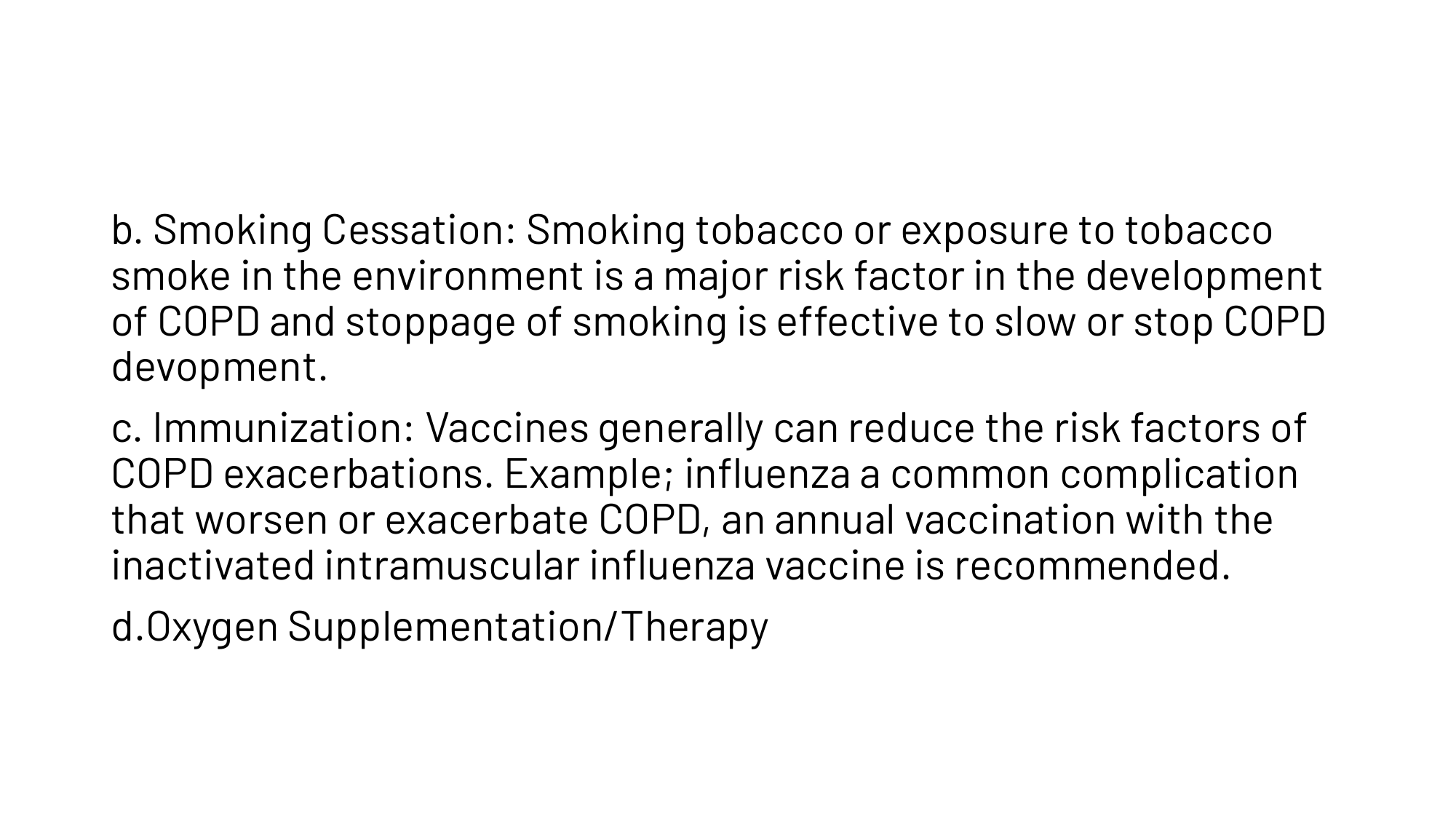

#
b. Smoking Cessation: Smoking tobacco or exposure to tobacco smoke in the environment is a major risk factor in the development of COPD and stoppage of smoking is effective to slow or stop COPD devopment.
c. Immunization: Vaccines generally can reduce the risk factors of COPD exacerbations. Example; influenza a common complication that worsen or exacerbate COPD, an annual vaccination with the inactivated intramuscular influenza vaccine is recommended.
d.Oxygen Supplementation/Therapy